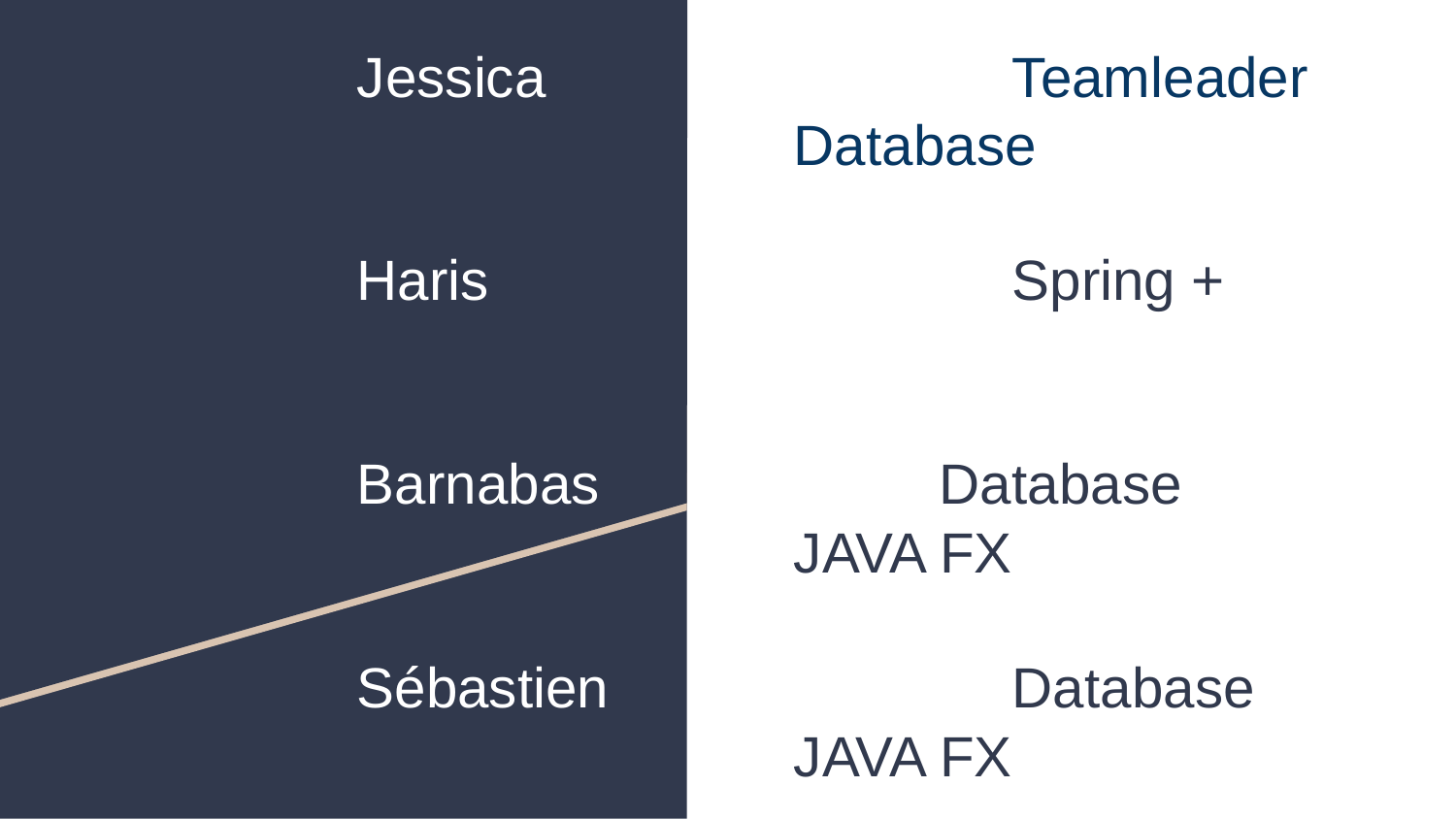

# Jessica				Teamleader
Database

Haris				Spring + Maven

Barnabas			Database
JAVA FX

Sébastien			Database
JAVA FX
											DAat